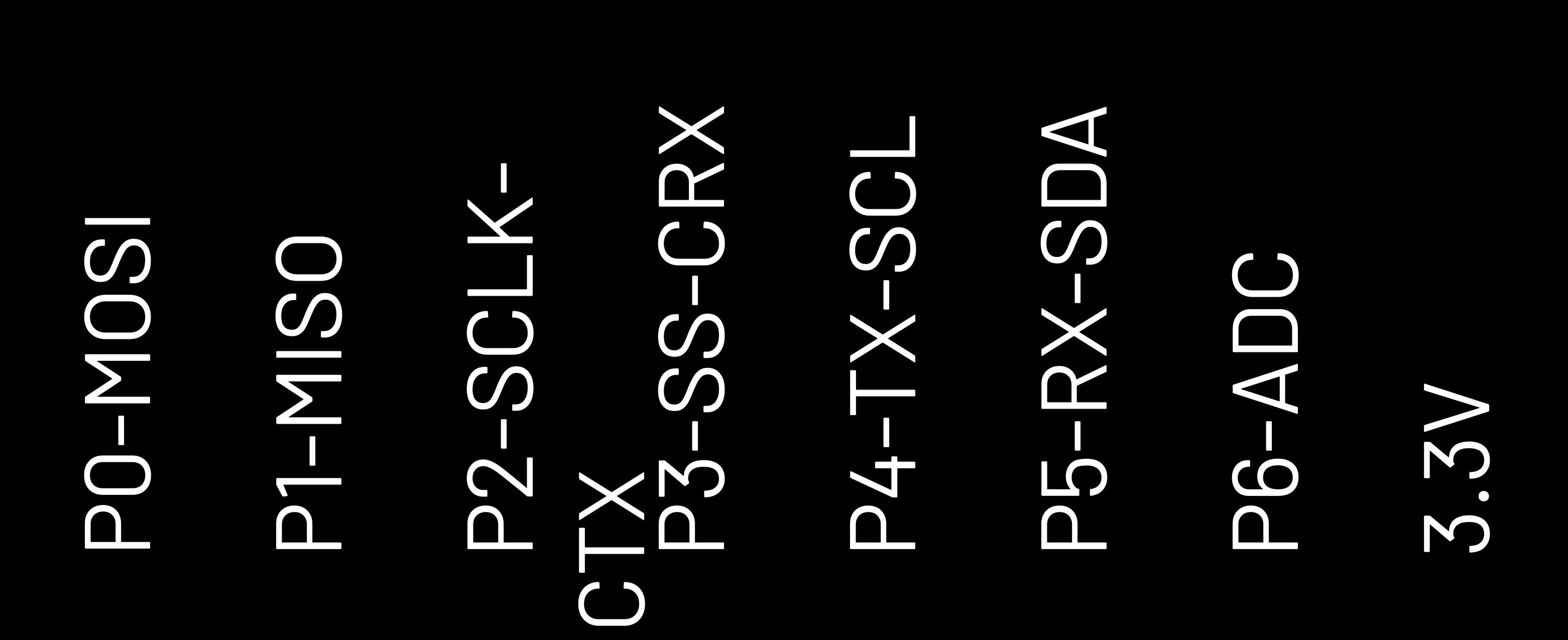

P0-MOSI
	P2-SCLK-CTX
	P3-SS-CRX
	P4-TX-SCL
	P6-ADC
	P1-MISO
	P5-RX-SDA
	3.3V